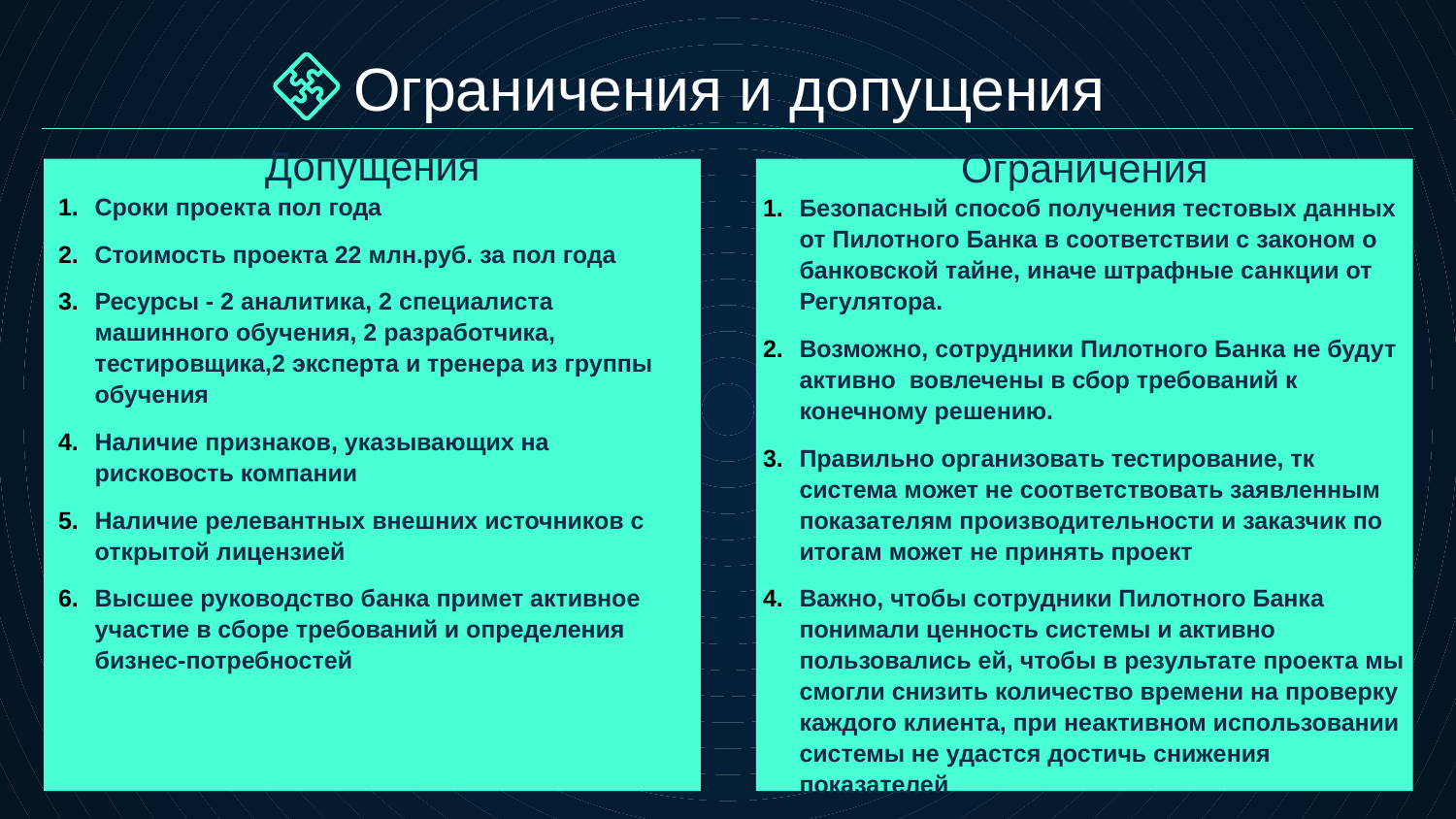

# Ограничения и допущения

Допущения
Сроки проекта пол года
Стоимость проекта 22 млн.руб. за пол года
Ресурсы - 2 аналитика, 2 специалиста машинного обучения, 2 разработчика, тестировщика,2 эксперта и тренера из группы обучения
Наличие признаков, указывающих на рисковость компании
Наличие релевантных внешних источников с открытой лицензией
Высшее руководство банка примет активное участие в сборе требований и определения бизнес-потребностей
Ограничения
Безопасный способ получения тестовых данных от Пилотного Банка в соответствии с законом о банковской тайне, иначе штрафные санкции от Регулятора.
Возможно, сотрудники Пилотного Банка не будут активно  вовлечены в сбор требований к конечному решению.
Правильно организовать тестирование, тк система может не соответствовать заявленным показателям производительности и заказчик по итогам может не принять проект
Важно, чтобы сотрудники Пилотного Банка понимали ценность системы и активно пользовались ей, чтобы в результате проекта мы смогли снизить количество времени на проверку каждого клиента, при неактивном использовании системы не удастся достичь снижения показателей